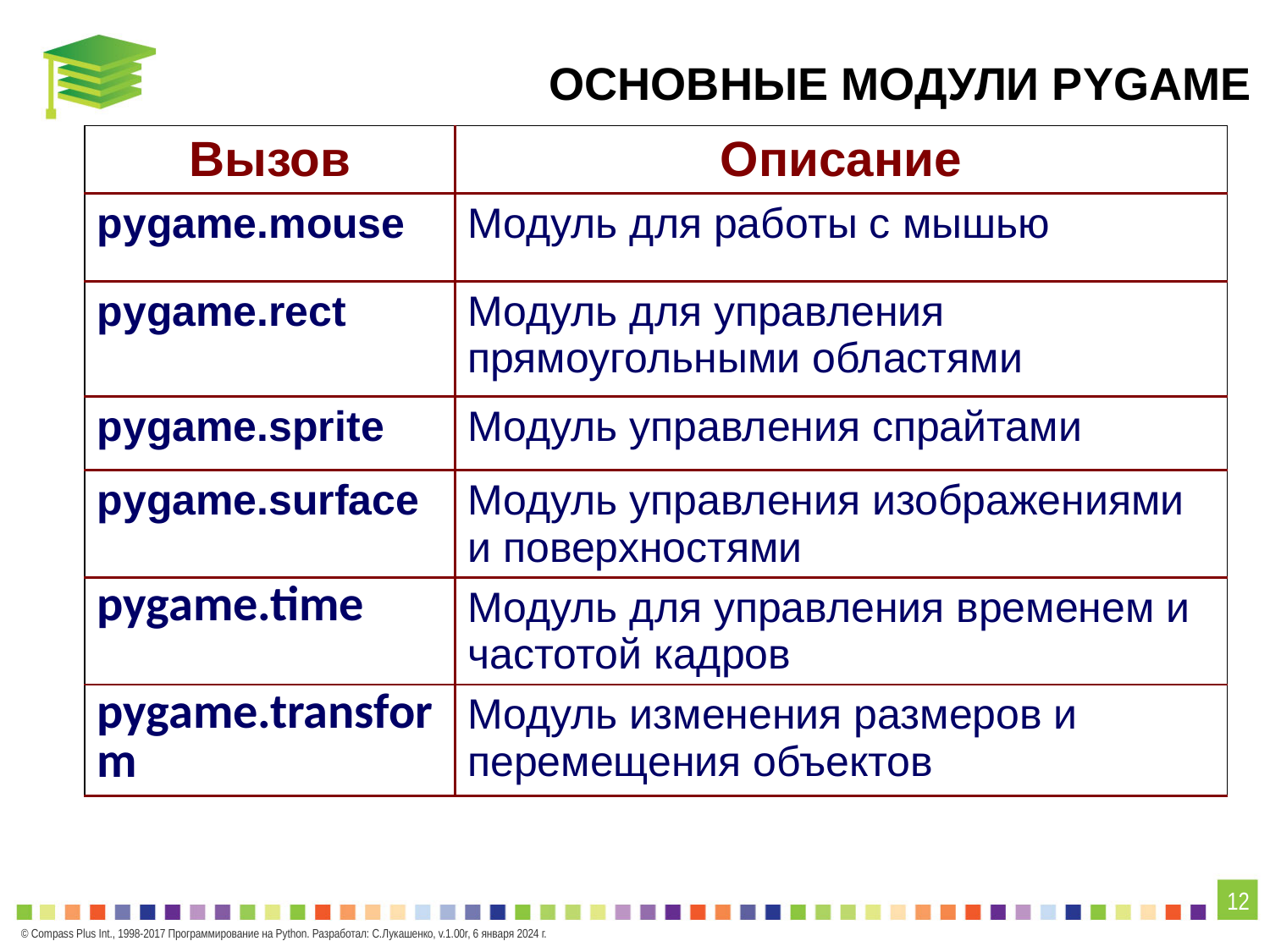

ОСНОВНЫЕ МОДУЛИ PYGAME
| Вызов | Описание |
| --- | --- |
| pygame.mouse | Модуль для работы с мышью |
| pygame.rect | Модуль для управления прямоугольными областями |
| pygame.sprite | Модуль управления спрайтами |
| pygame.surface | Модуль управления изображениями и поверхностями |
| pygame.time | Модуль для управления временем и частотой кадров |
| pygame.transform | Модуль изменения размеров и перемещения объектов |